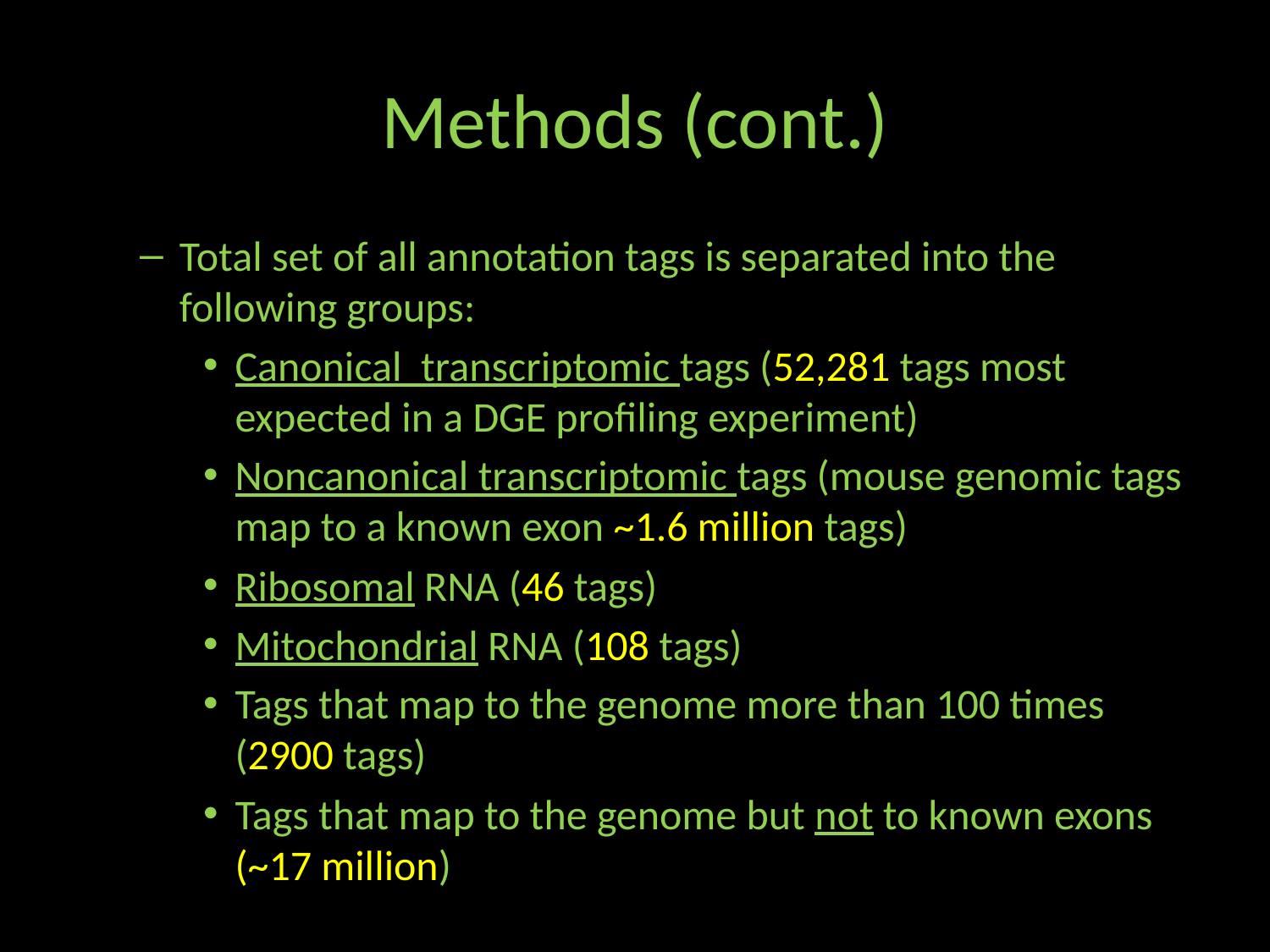

# Methods (cont.)
Total set of all annotation tags is separated into the following groups:
Canonical  transcriptomic tags (52,281 tags most expected in a DGE profiling experiment)
Noncanonical transcriptomic tags (mouse genomic tags map to a known exon ~1.6 million tags)
Ribosomal RNA (46 tags)
Mitochondrial RNA (108 tags)
Tags that map to the genome more than 100 times (2900 tags)
Tags that map to the genome but not to known exons (~17 million)